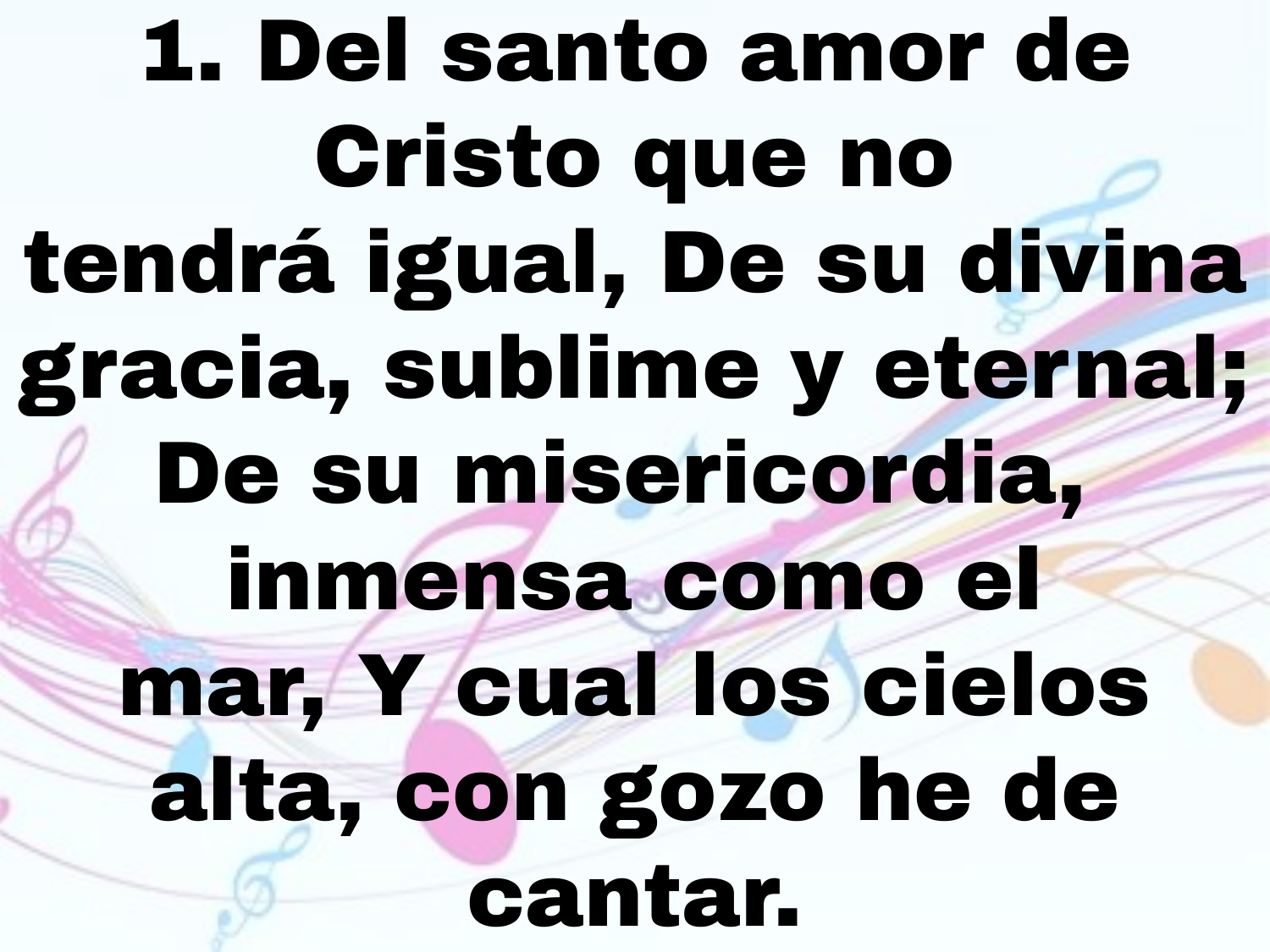

1. Del santo amor de Cristo que no
tendrá igual, De su divina gracia, sublime y eternal;
De su misericordia,  inmensa como el
mar, Y cual los cielos alta, con gozo he de
cantar.